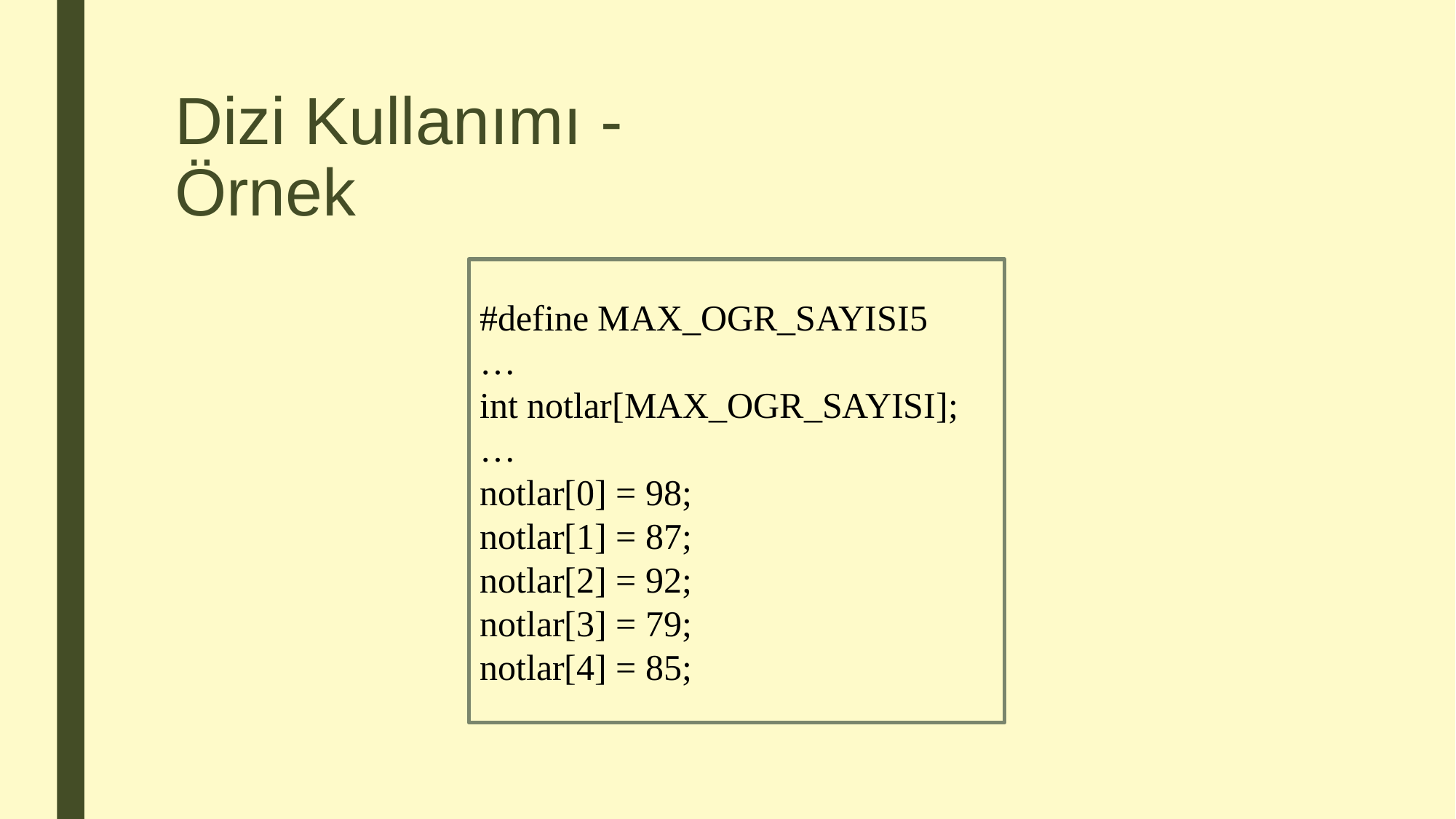

# Dizi Kullanımı - Örnek
#define MAX_OGR_SAYISI5
…
int notlar[MAX_OGR_SAYISI];
…
notlar[0] = 98;
notlar[1] = 87;
notlar[2] = 92;
notlar[3] = 79;
notlar[4] = 85;